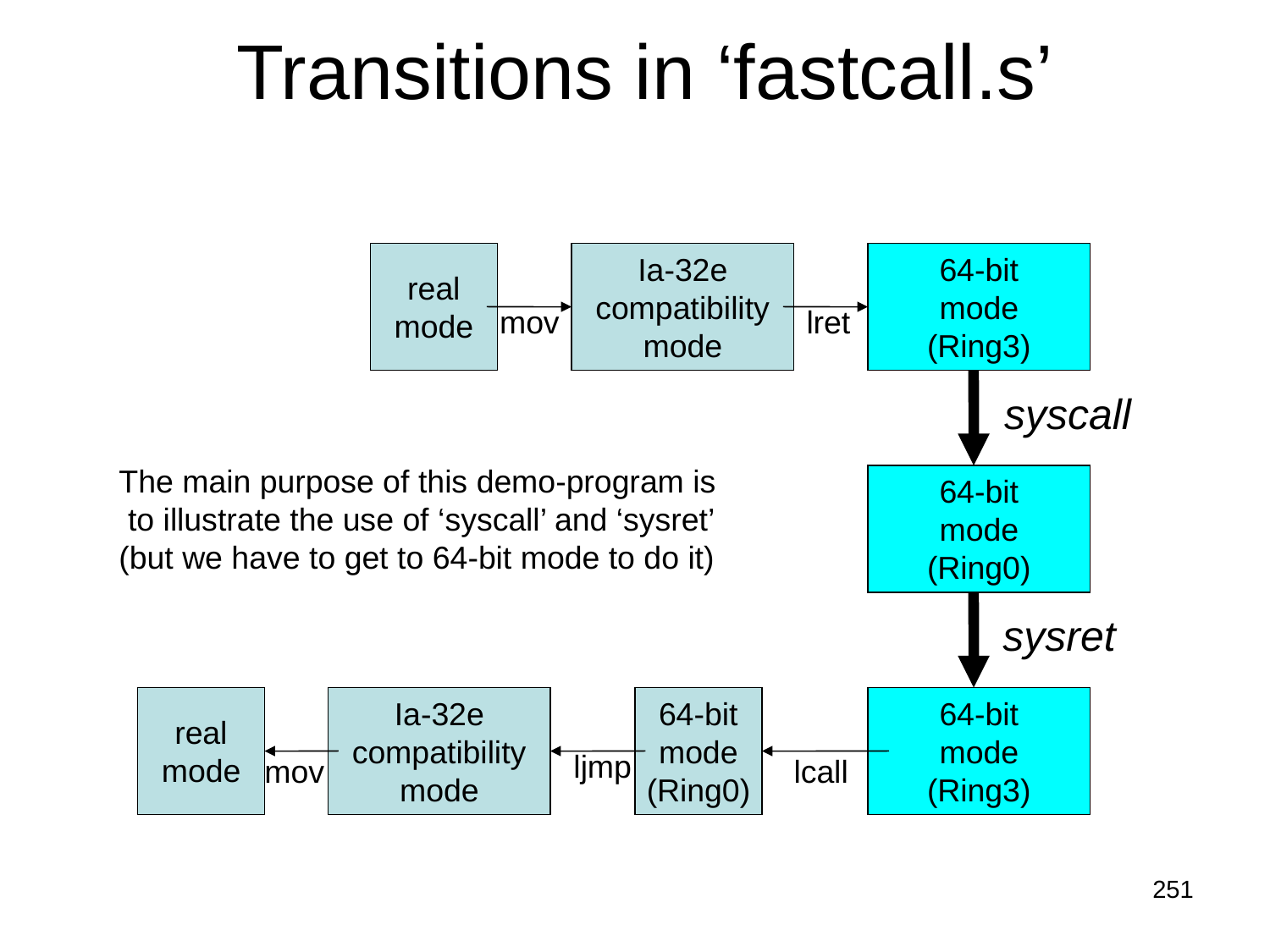

# Transitions in ‘fastcall.s’
real
mode
Ia-32e
compatibility
mode
64-bit
mode
(Ring3)
mov
lret

syscall
The main purpose of this demo-program is
 to illustrate the use of ‘syscall’ and ‘sysret’
(but we have to get to 64-bit mode to do it)
64-bit
mode
(Ring0)

sysret
real
mode
Ia-32e
compatibility
mode
64-bit
mode
(Ring0)
64-bit
mode
(Ring3)
ljmp
mov
lcall

251